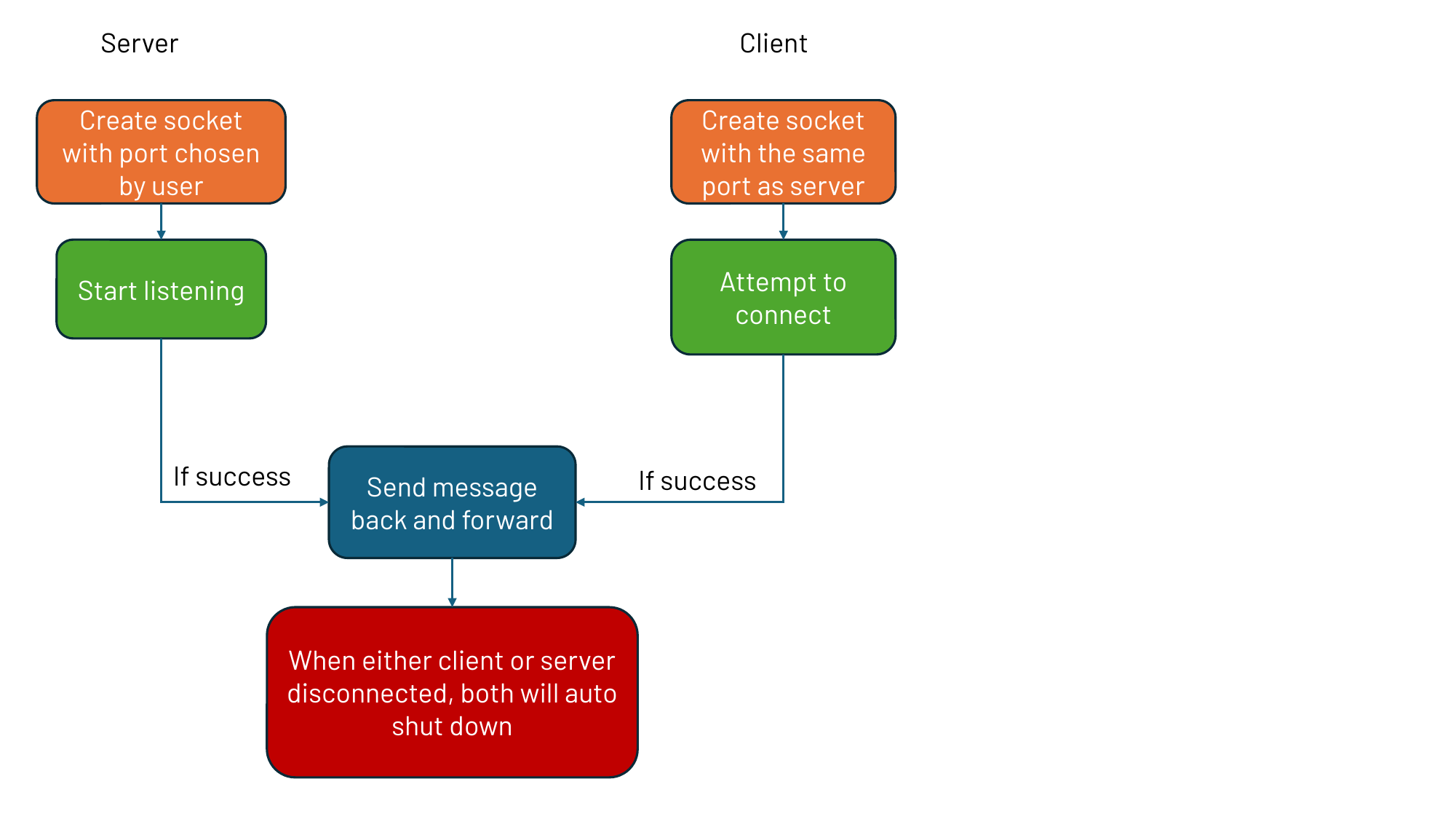

Server
Client
Create socket with the same port as server
Create socket with port chosen by user
Attempt to connect
Start listening
Send message back and forward
If success
If success
When either client or server disconnected, both will auto shut down